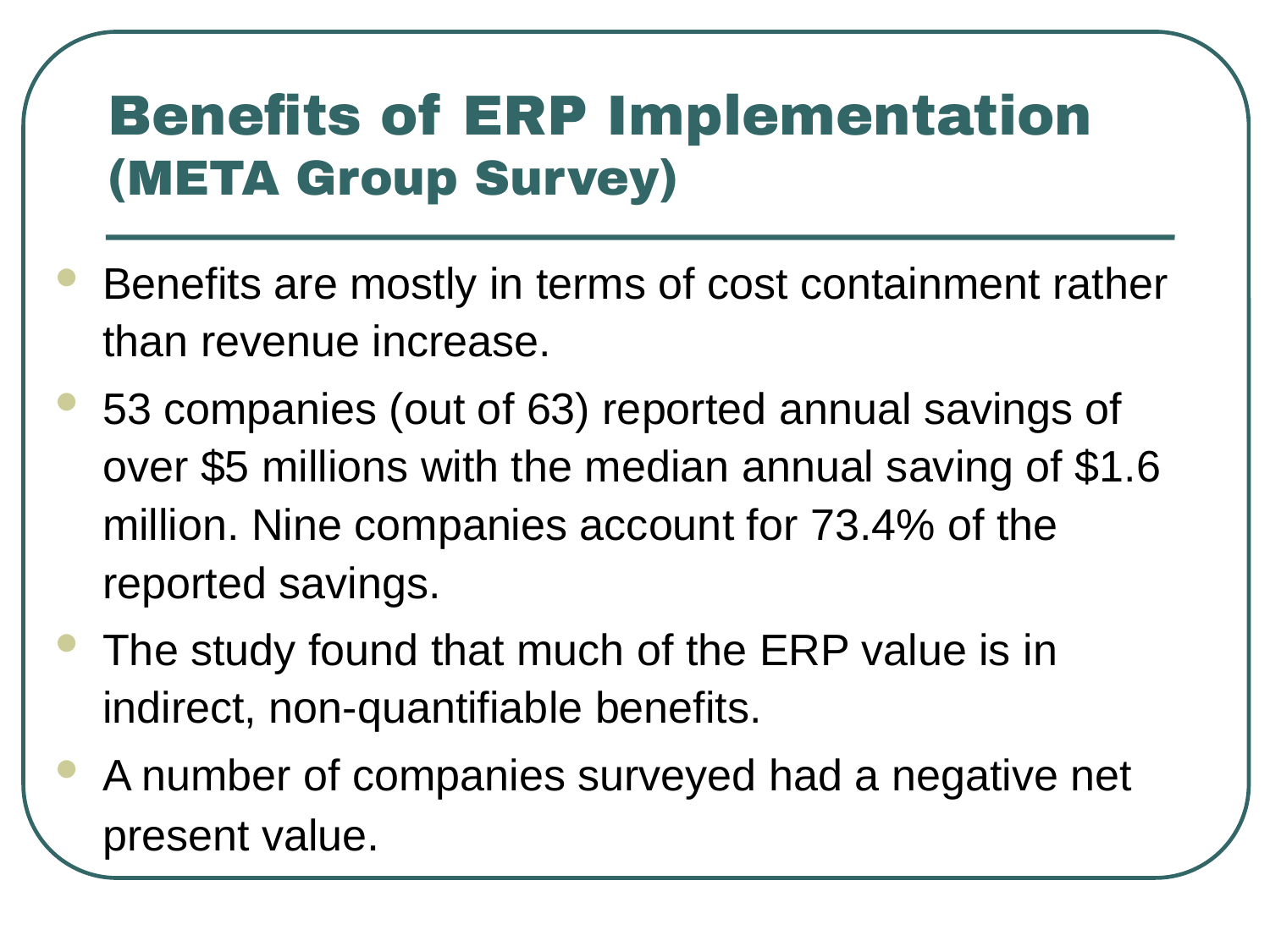

# Benefits of ERP Implementation (META Group Survey)
Benefits are mostly in terms of cost containment rather than revenue increase.
53 companies (out of 63) reported annual savings of over $5 millions with the median annual saving of $1.6 million. Nine companies account for 73.4% of the reported savings.
The study found that much of the ERP value is in indirect, non-quantifiable benefits.
A number of companies surveyed had a negative net present value.